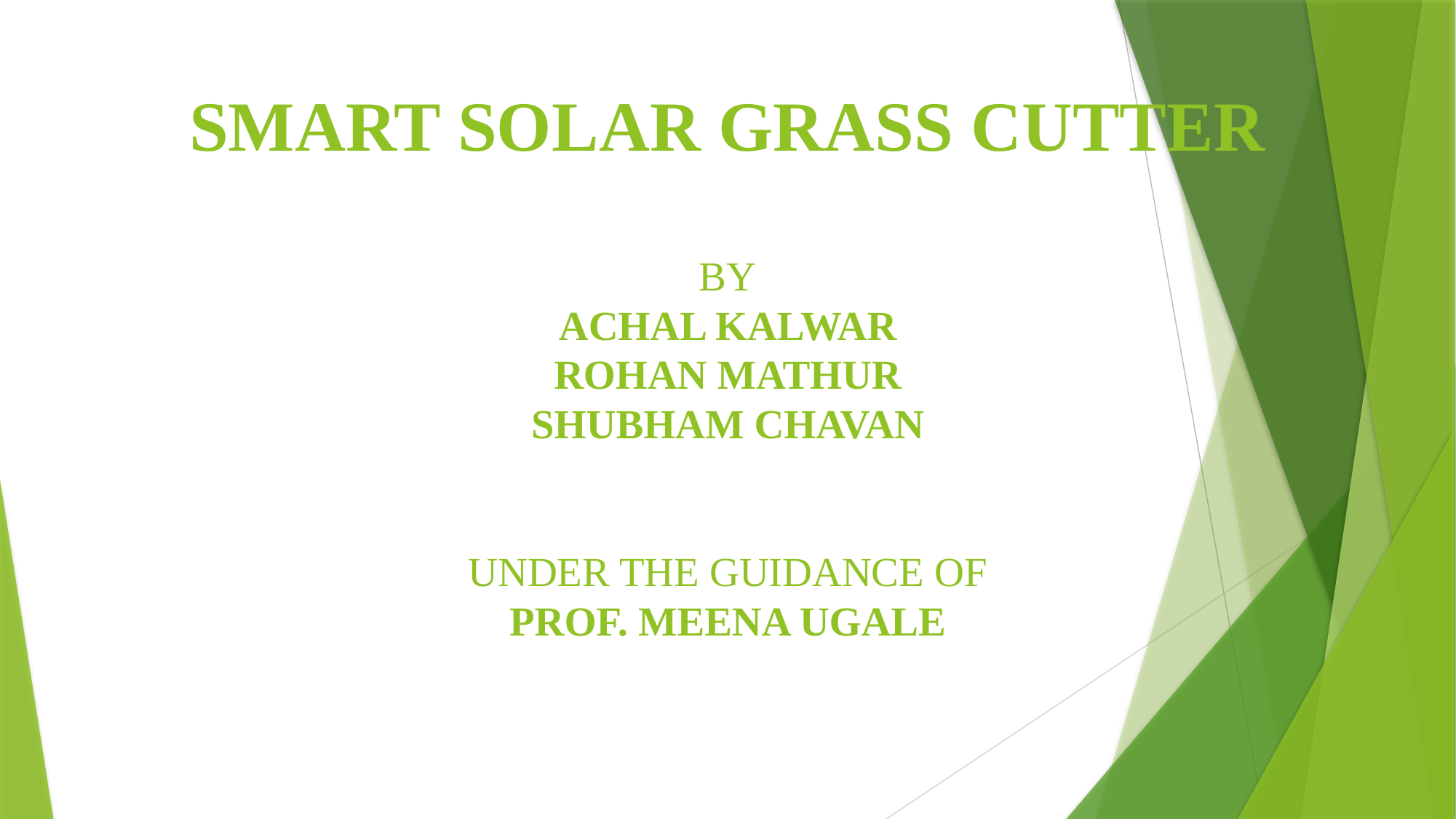

# SMART SOLAR GRASS CUTTER BY ACHAL KALWAR ROHAN MATHUR SHUBHAM CHAVAN UNDER THE GUIDANCE OF PROF. MEENA UGALE